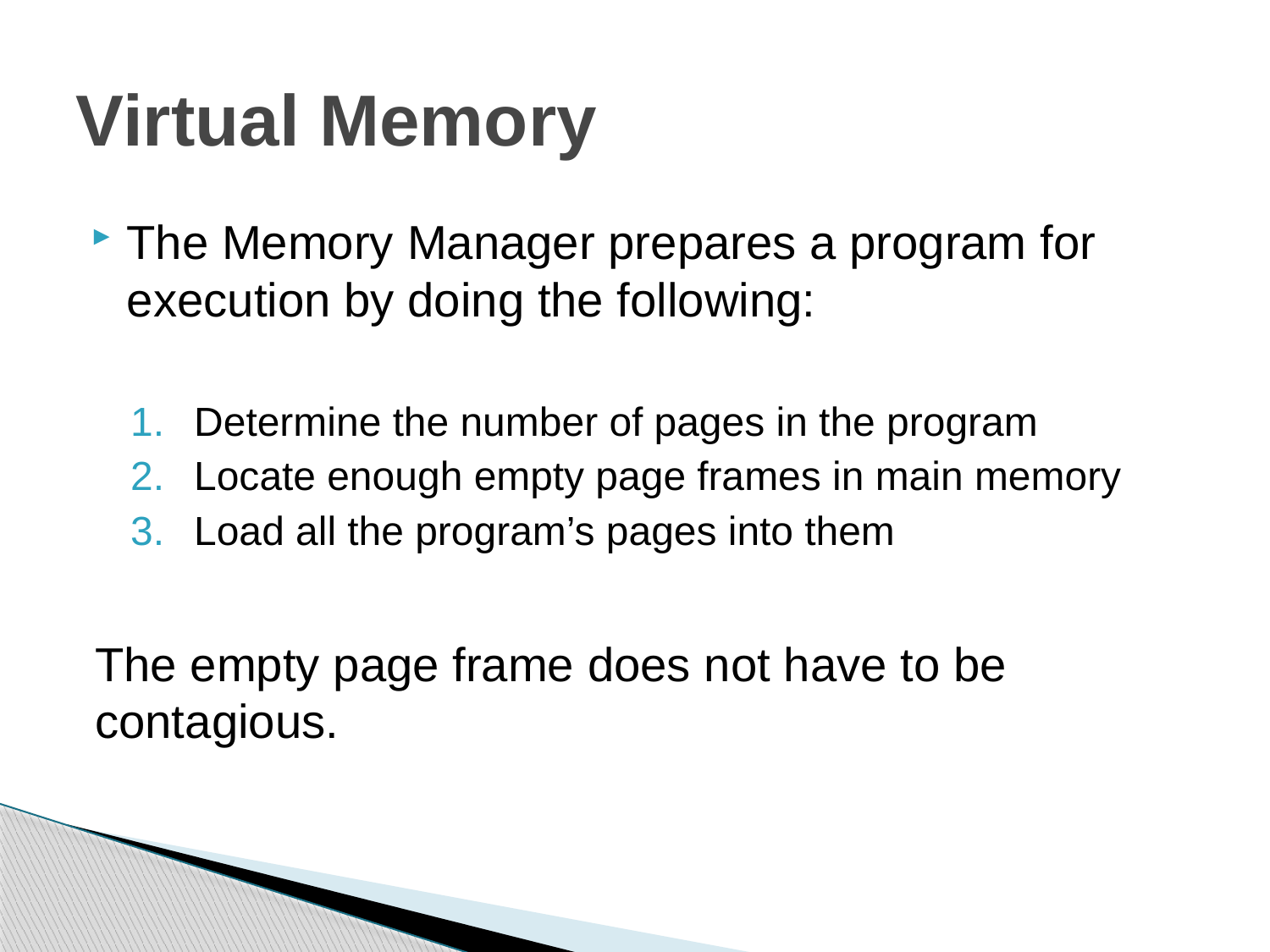

# Virtual Memory
The Memory Manager prepares a program for execution by doing the following:

Determine the number of pages in the program
Locate enough empty page frames in main memory
Load all the program’s pages into them

The empty page frame does not have to be contagious.